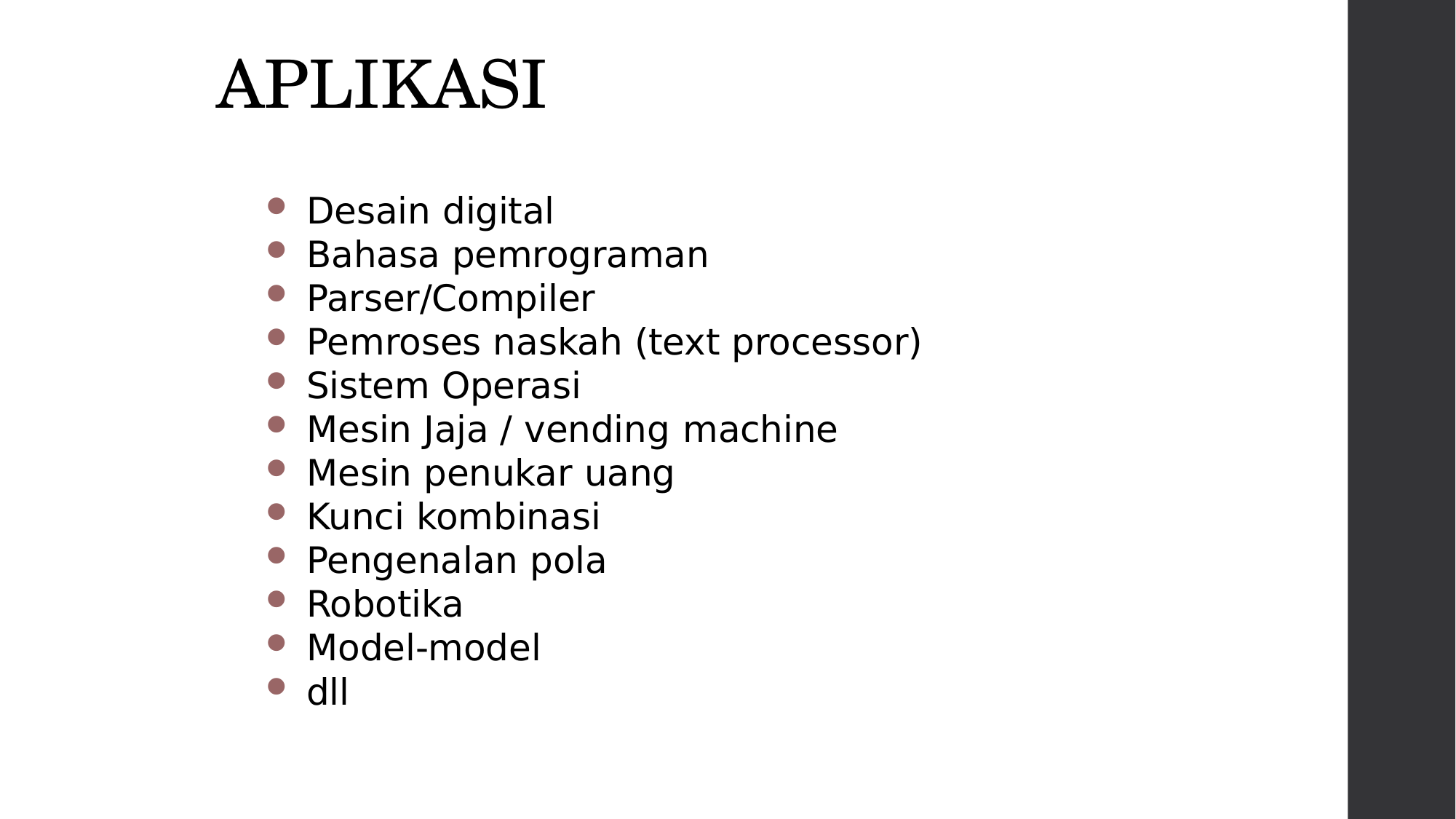

# APLIKASI
Desain digital
Bahasa pemrograman
Parser/Compiler
Pemroses naskah (text processor)
Sistem Operasi
Mesin Jaja / vending machine
Mesin penukar uang
Kunci kombinasi
Pengenalan pola
Robotika
Model-model
dll